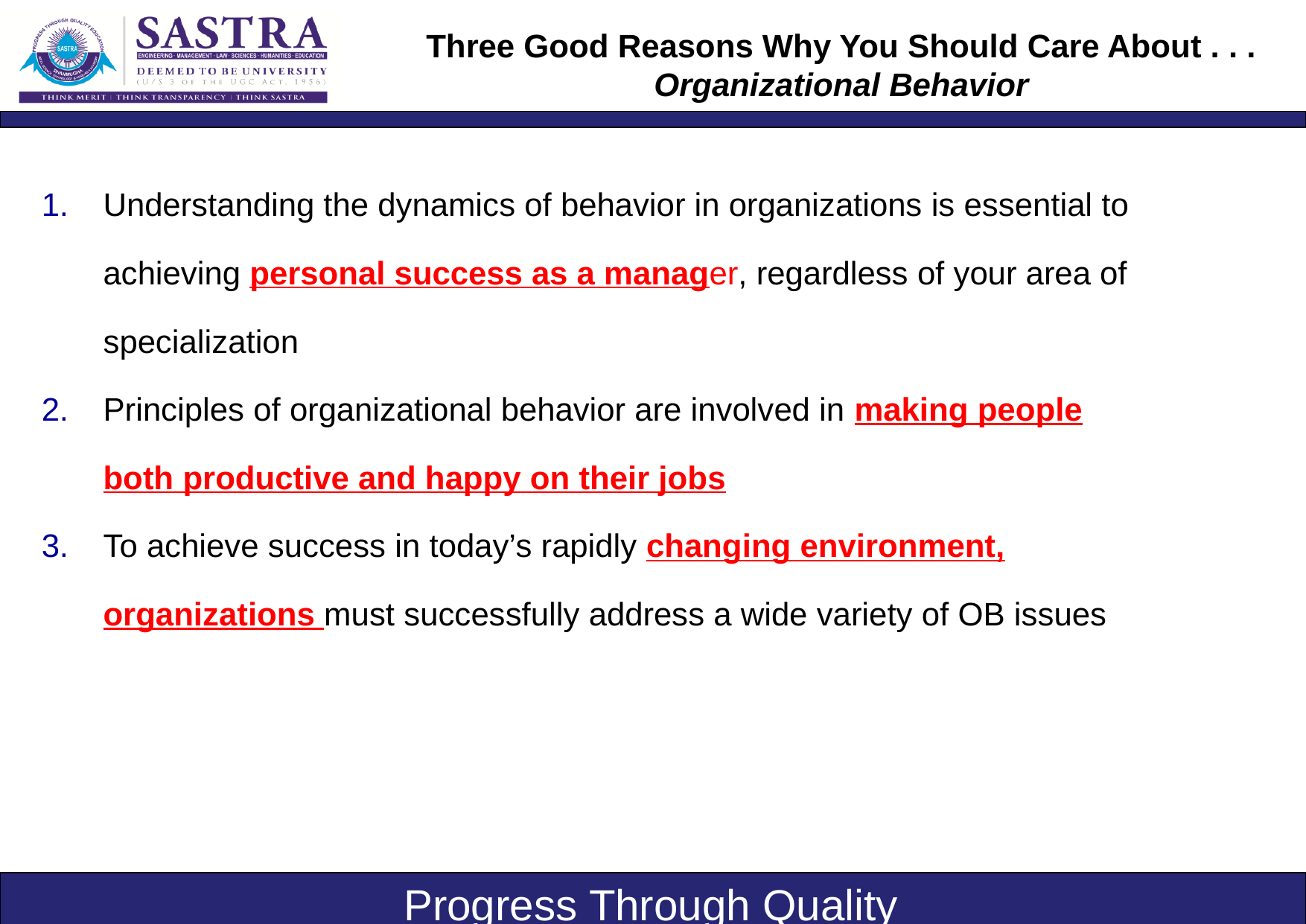

# Three Good Reasons Why You Should Care About . . . Organizational Behavior
Understanding the dynamics of behavior in organizations is essential to achieving personal success as a manager, regardless of your area of specialization
Principles of organizational behavior are involved in making people both productive and happy on their jobs
To achieve success in today’s rapidly changing environment, organizations must successfully address a wide variety of OB issues

32